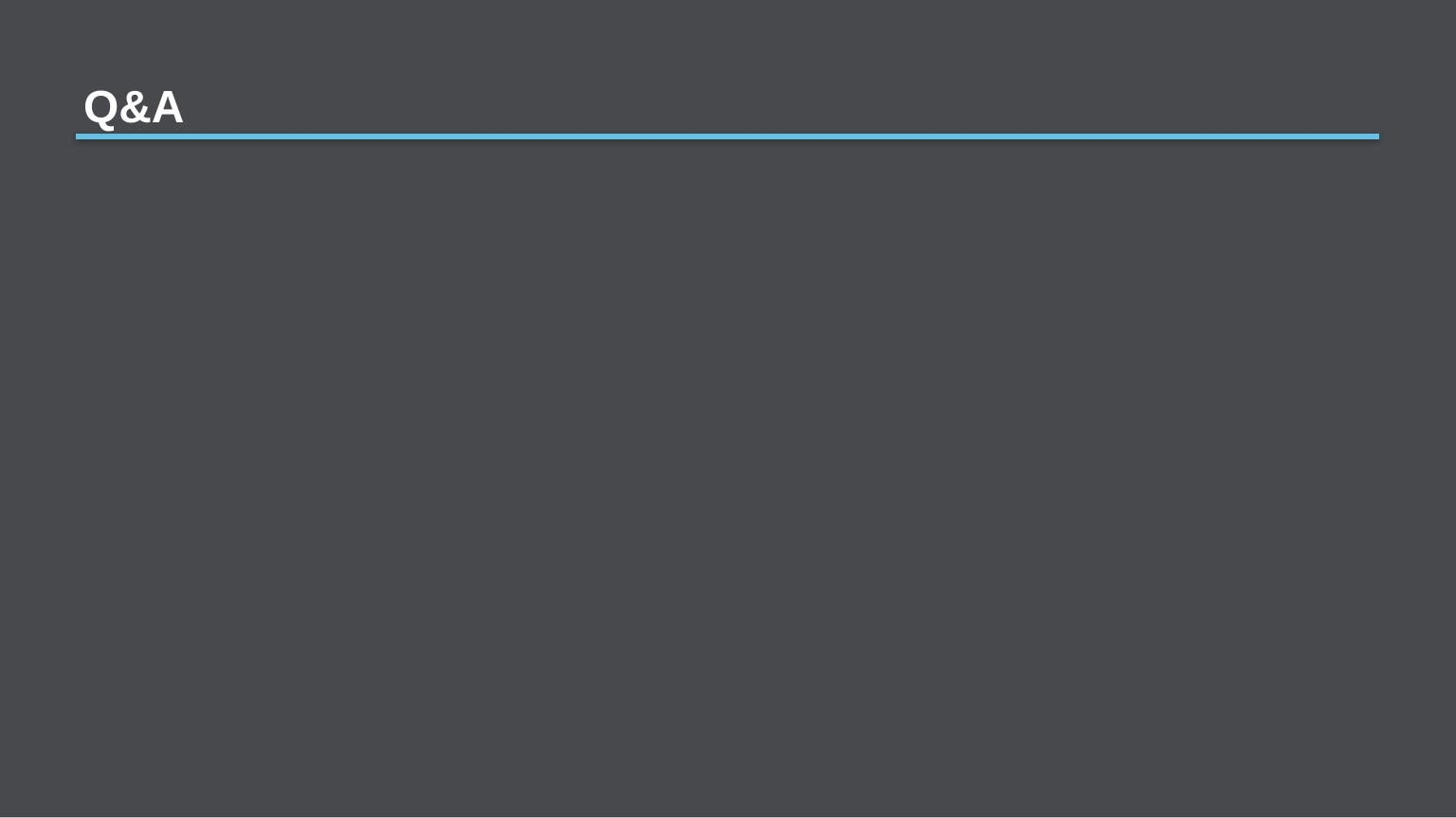

agenda

Q&A

# 0. Quick intro I. my approach II. My challenges iii. Next steps III. Q&A